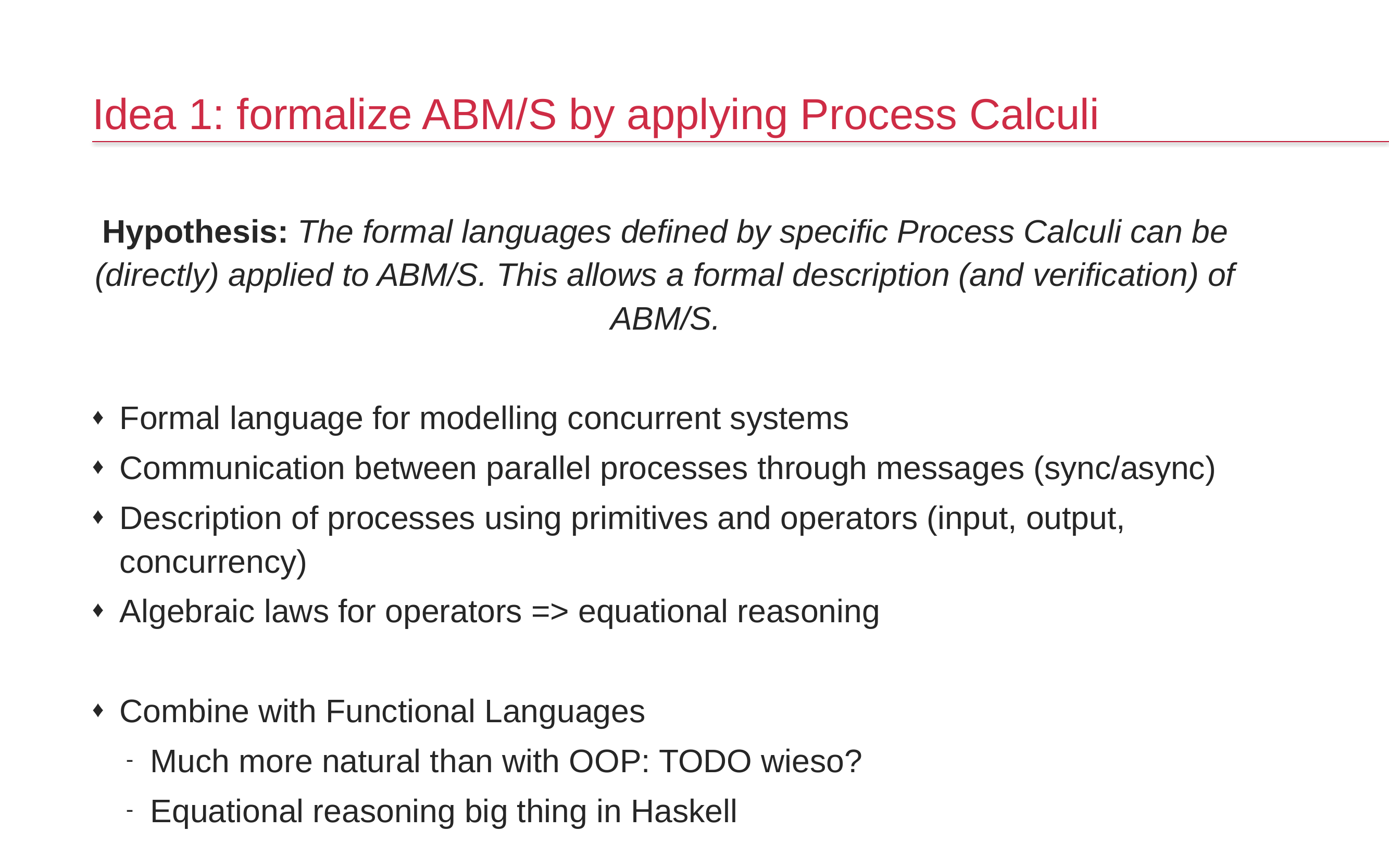

# Idea 1: formalize ABM/S by applying Process Calculi
Hypothesis: The formal languages defined by specific Process Calculi can be (directly) applied to ABM/S. This allows a formal description (and verification) of ABM/S.

Formal language for modelling concurrent systems
Communication between parallel processes through messages (sync/async)
Description of processes using primitives and operators (input, output, concurrency)
Algebraic laws for operators => equational reasoning

Combine with Functional Languages
Much more natural than with OOP: TODO wieso?
Equational reasoning big thing in Haskell